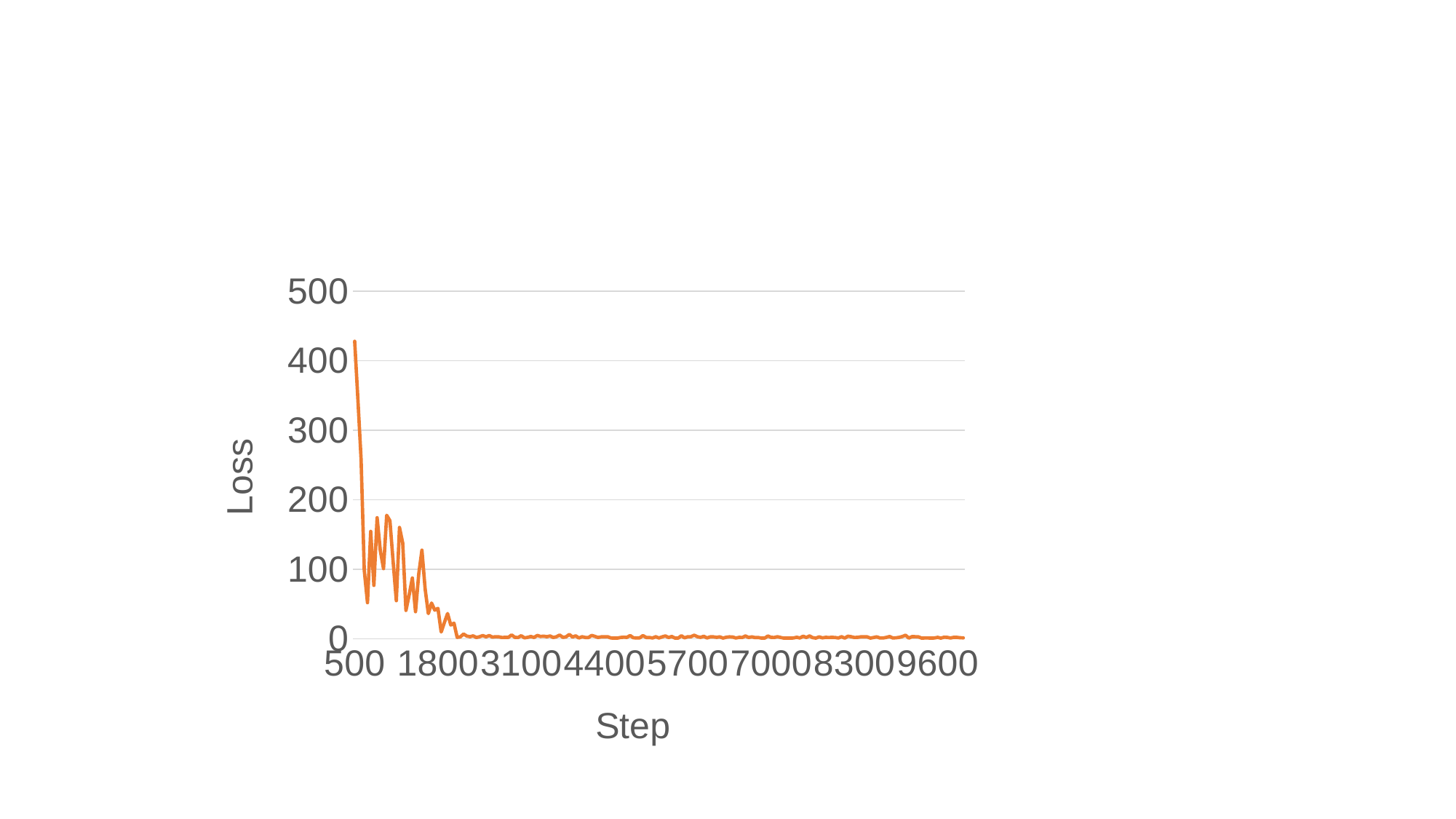

#

### Chart

| Category |  |
|---|---|
| 500 | 427.986541748047 |
| 550 | 345.460144042969 |
| 600 | 258.495178222656 |
| 650 | 98.5939636230469 |
| 700 | 52.0264434814453 |
| 750 | 154.521942138672 |
| 800 | 76.8818817138672 |
| 850 | 174.239120483398 |
| 900 | 127.237670898438 |
| 950 | 100.973541259766 |
| 1000 | 177.772491455078 |
| 1050 | 169.951904296875 |
| 1100 | 111.665786743164 |
| 1150 | 54.8648262023926 |
| 1200 | 160.192901611328 |
| 1250 | 137.806945800781 |
| 1300 | 40.9102325439453 |
| 1350 | 62.8422927856445 |
| 1400 | 87.5267639160156 |
| 1450 | 39.0429267883301 |
| 1500 | 93.3134155273438 |
| 1550 | 127.507614135742 |
| 1600 | 71.5508880615234 |
| 1650 | 36.304931640625 |
| 1700 | 51.5021667480469 |
| 1750 | 41.2712516784668 |
| 1800 | 43.7872734069824 |
| 1850 | 9.7811975479126 |
| 1900 | 23.4218807220459 |
| 1950 | 36.3680992126465 |
| 2000 | 19.9127960205078 |
| 2050 | 22.5252151489258 |
| 2100 | 2.125 |
| 2150 | 2.875 |
| 2200 | 6.9375 |
| 2250 | 4.0 |
| 2300 | 3.0625 |
| 2350 | 4.3125 |
| 2400 | 1.9375 |
| 2450 | 3.0625 |
| 2500 | 4.75 |
| 2550 | 2.875 |
| 2600 | 4.75 |
| 2650 | 2.5 |
| 2700 | 3.0625 |
| 2750 | 2.875 |
| 2800 | 1.9375 |
| 2850 | 2.125 |
| 2900 | 2.125 |
| 2950 | 5.6875 |
| 3000 | 2.125 |
| 3050 | 1.9375 |
| 3100 | 4.5 |
| 3150 | 1.375 |
| 3200 | 2.125 |
| 3250 | 3.4375 |
| 3300 | 1.9375 |
| 3350 | 4.9375 |
| 3400 | 3.4375 |
| 3450 | 3.8125 |
| 3500 | 3.0625 |
| 3550 | 4.125 |
| 3600 | 1.9375 |
| 3650 | 3.0625 |
| 3700 | 5.4375 |
| 3750 | 2.125 |
| 3800 | 2.875 |
| 3850 | 6.375 |
| 3900 | 2.625 |
| 3950 | 4.3125 |
| 4000 | 1.1875 |
| 4050 | 3.0625 |
| 4100 | 1.9375 |
| 4150 | 1.9375 |
| 4200 | 4.9375 |
| 4250 | 3.5625 |
| 4300 | 1.9375 |
| 4350 | 2.875 |
| 4400 | 2.875 |
| 4450 | 3.0625 |
| 4500 | 1.1875 |
| 4550 | 1.0 |
| 4600 | 1.0 |
| 4650 | 1.9375 |
| 4700 | 2.3125 |
| 4750 | 2.125 |
| 4800 | 4.75 |
| 4850 | 1.5625 |
| 4900 | 1.1875 |
| 4950 | 1.375 |
| 5000 | 4.75 |
| 5050 | 1.9375 |
| 5100 | 1.9375 |
| 5150 | 1.1875 |
| 5200 | 3.0625 |
| 5250 | 1.1875 |
| 5300 | 2.875 |
| 5350 | 4.1875 |
| 5400 | 1.9375 |
| 5450 | 3.375 |
| 5500 | 1.0 |
| 5550 | 1.0 |
| 5600 | 4.5 |
| 5650 | 1.375 |
| 5700 | 3.0625 |
| 5750 | 3.0625 |
| 5800 | 5.25 |
| 5850 | 3.0625 |
| 5900 | 2.125 |
| 5950 | 3.75 |
| 6000 | 1.1875 |
| 6050 | 2.875 |
| 6100 | 2.875 |
| 6150 | 2.125 |
| 6200 | 2.875 |
| 6250 | 1.0 |
| 6300 | 2.3125 |
| 6350 | 2.875 |
| 6400 | 2.625 |
| 6450 | 1.1875 |
| 6500 | 2.125 |
| 6550 | 1.9375 |
| 6600 | 4.125 |
| 6650 | 1.9375 |
| 6700 | 2.875 |
| 6750 | 1.75 |
| 6800 | 1.9375 |
| 6850 | 1.0 |
| 6900 | 1.0 |
| 6950 | 4.125 |
| 7000 | 2.125 |
| 7050 | 1.9375 |
| 7100 | 3.0625 |
| 7150 | 1.9375 |
| 7200 | 1.0 |
| 7250 | 1.0 |
| 7300 | 1.0 |
| 7350 | 1.1875 |
| 7400 | 2.3125 |
| 7450 | 1.1875 |
| 7500 | 3.8125 |
| 7550 | 1.9375 |
| 7600 | 4.1875 |
| 7650 | 1.6875 |
| 7700 | 1.0 |
| 7750 | 2.875 |
| 7800 | 1.375 |
| 7850 | 2.125 |
| 7900 | 1.9375 |
| 7950 | 2.125 |
| 8000 | 1.9375 |
| 8050 | 1.1875 |
| 8100 | 3.0625 |
| 8150 | 1.0 |
| 8200 | 3.8125 |
| 8250 | 3.0625 |
| 8300 | 1.9375 |
| 8350 | 2.125 |
| 8400 | 2.875 |
| 8450 | 2.875 |
| 8500 | 2.875 |
| 8550 | 1.0 |
| 8600 | 1.9375 |
| 8650 | 2.875 |
| 8700 | 1.1875 |
| 8750 | 1.1875 |
| 8800 | 2.125 |
| 8850 | 3.375 |
| 8900 | 1.1875 |
| 8950 | 1.5 |
| 9000 | 2.125 |
| 9050 | 3.375 |
| 9100 | 5.25 |
| 9150 | 1.0 |
| 9200 | 3.25 |
| 9250 | 3.0625 |
| 9300 | 2.875 |
| 9350 | 1.0 |
| 9400 | 1.1875 |
| 9450 | 1.1875 |
| 9500 | 1.0 |
| 9550 | 1.1875 |
| 9600 | 2.125 |
| 9650 | 1.0 |
| 9700 | 2.3125 |
| 9750 | 2.125 |
| 9800 | 1.1875 |
| 9850 | 2.125 |
| 9900 | 2.125 |
| 9950 | 1.5625 |
| 10000 | 1.375 |